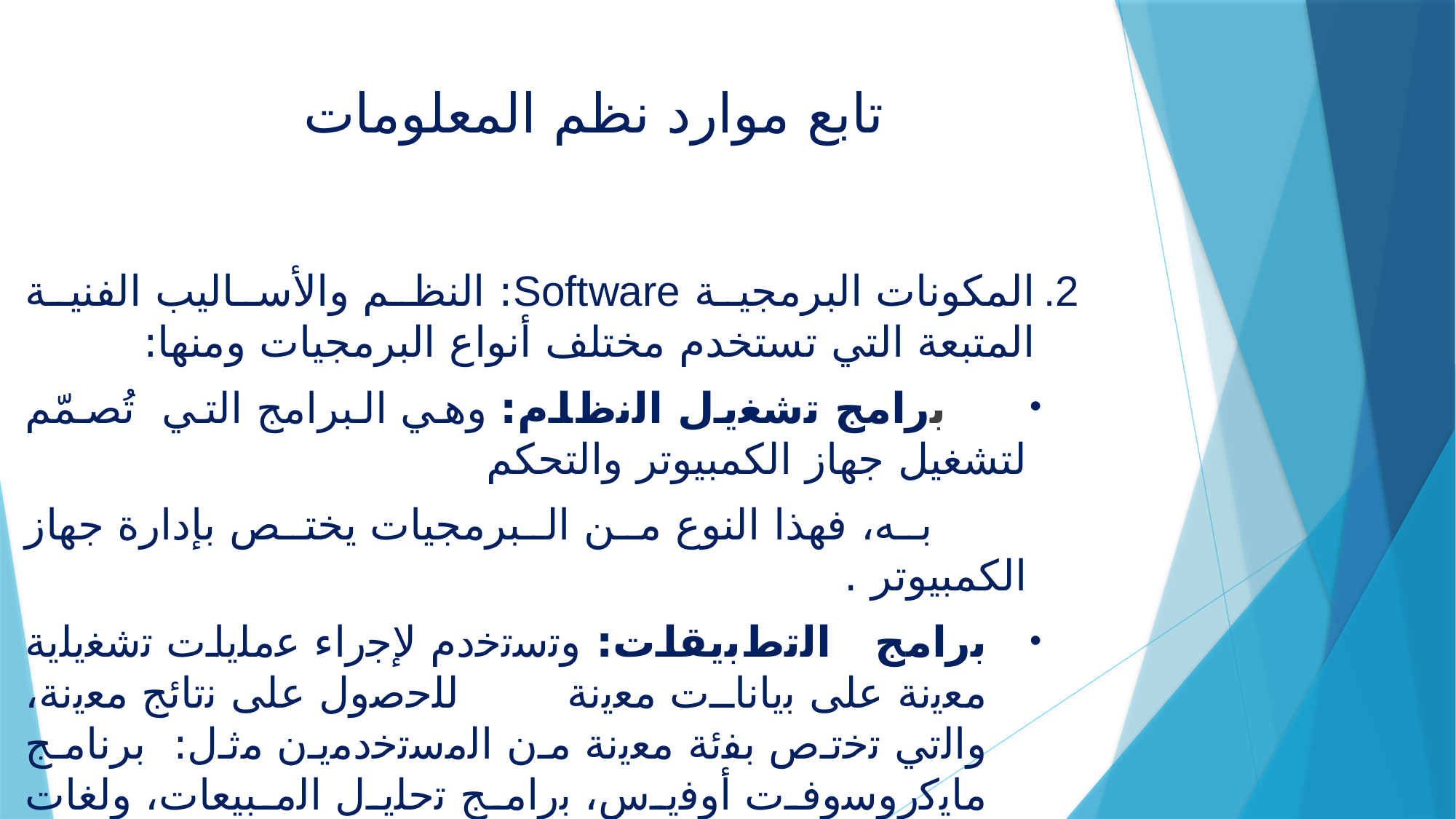

# تابع موارد نظم المعلومات
المكونات البرمجية Software: النظم والأساليب الفنية المتبعة التي تستخدم مختلف أنواع البرمجيات ومنها:
      ﺑراﻣﺞ ﺗﺷﻐﯾل اﻟﻧظﺎم: وهي البرامج التي  تُصمّم لتشغيل جهاز الكمبيوتر والتحكم
       به، فهذا النوع من البرمجيات يختص بإدارة جهاز الكمبيوتر .
ﺑراﻣﺞ   اﻟﺗطﺑﯾﻘﺎت: وﺗﺳﺗﺧدم ﻹﺟراء ﻋﻣﻠﯾﺎت ﺗﺷﻐﯾﻠﯾﺔ ﻣﻌﯾﻧﺔ ﻋﻠﻰ ﺑﯾﺎﻧﺎت ﻣﻌﯾﻧﺔ        ﻟﻠﺣﺻول ﻋﻠﻰ ﻧﺗﺎﺋﺞ ﻣﻌﯾﻧﺔ، واﻟﺗﻲ ﺗﺧﺗص ﺑﻔﺋﺔ ﻣﻌﯾﻧﺔ ﻣن اﻟﻣﺳﺗﺧدﻣﯾن ﻣﺛل:  برنامج ﻣﺎﯾﻛروﺳوﻓت أوﻓﯾس، ﺑرامج ﺗﺣﻠﯾل اﻟمبيعات، ولغات البرمجة، قواعد البيانات.
برامج المساعدة:  وﺗﻣﺛل ﺗﻌﻠﯾﻣﺎت اﻟﺗﺷﻐﯾل اﻟﻣوﺟﻬﺔ ﻟﻣﺳﺗﺧدﻣﻲ ﻧظﺎم اﻟﻣﻌﻠوﻣﺎت ﻣﺛل: دﻟﯾل اﺳﺗﺧدام النظام، إﺟراءات إدﺧﺎل اﻟﺑﯾﺎﻧﺎت، وﺗﺻﺣﯾﺢ اﻷﺧطﺎء.